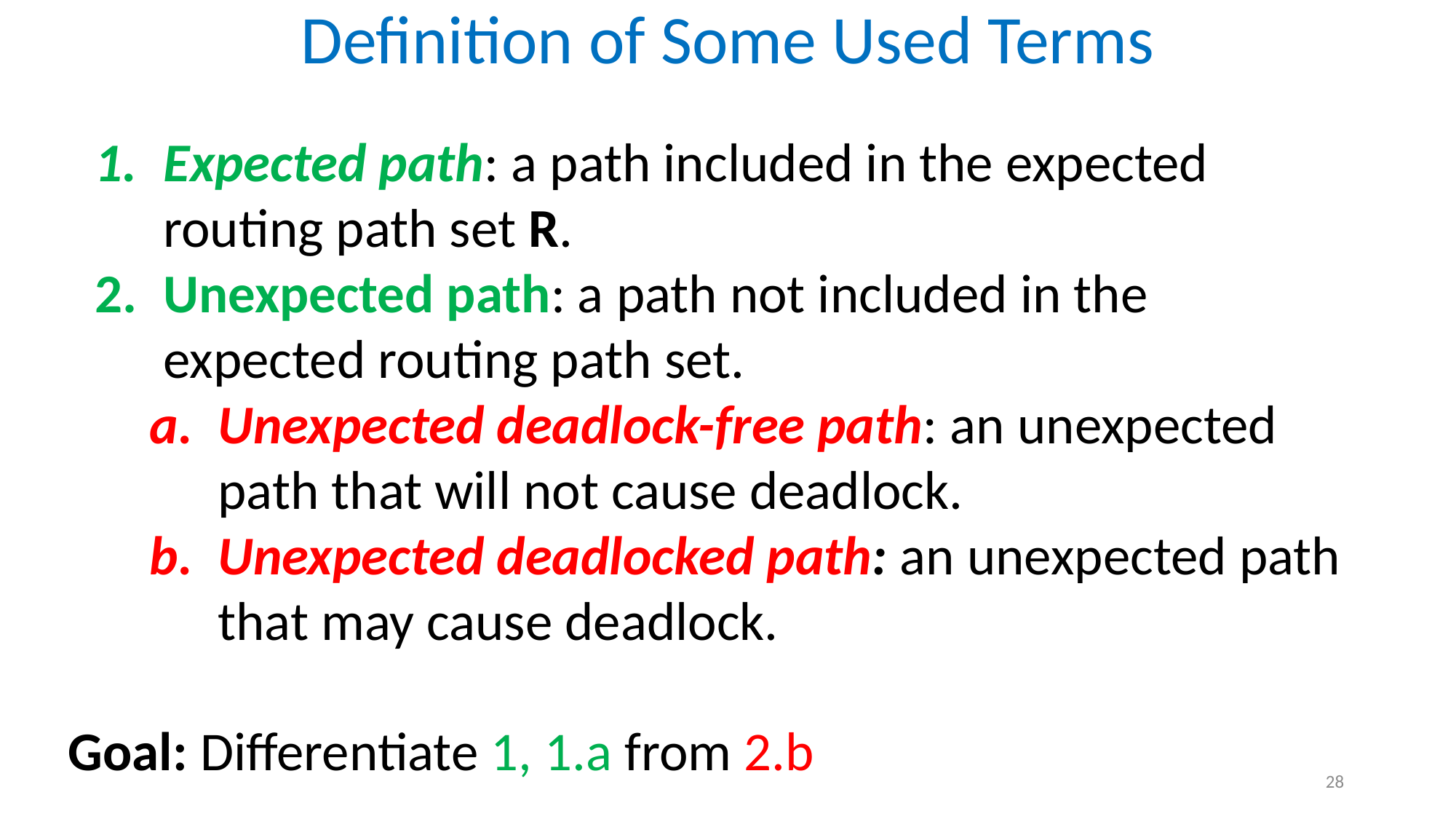

Definition of Some Used Terms
Expected path: a path included in the expected routing path set R.
Unexpected path: a path not included in the expected routing path set.
Unexpected deadlock-free path: an unexpected path that will not cause deadlock.
Unexpected deadlocked path: an unexpected path that may cause deadlock.
Goal: Differentiate 1, 1.a from 2.b
28